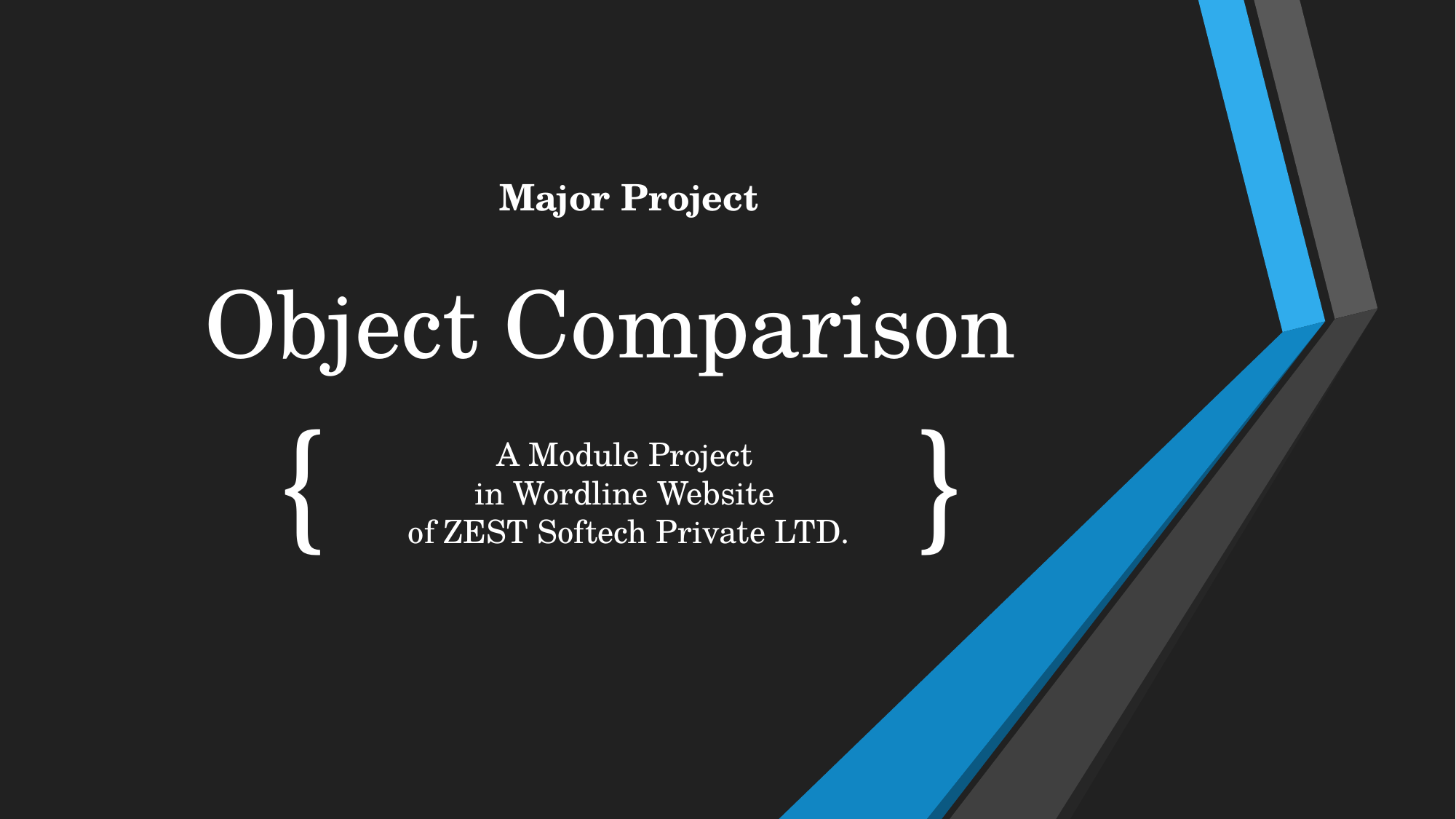

Major Project
# Object Comparison
{              }
A Module Project
in Wordline Website
of ZEST Softech Private LTD.